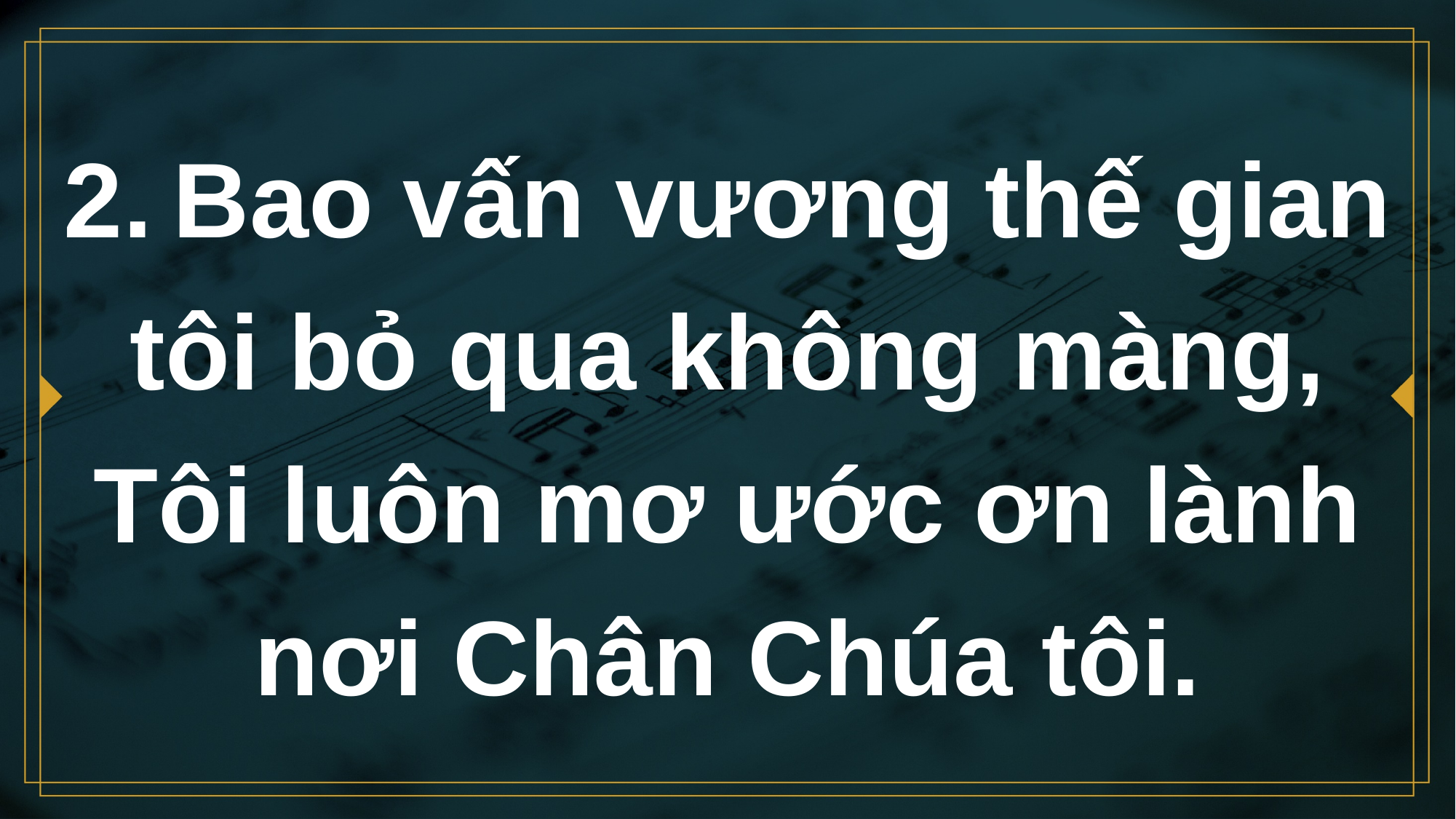

# 2.	Bao vấn vương thế gian tôi bỏ qua không màng, Tôi luôn mơ ước ơn lành nơi Chân Chúa tôi.